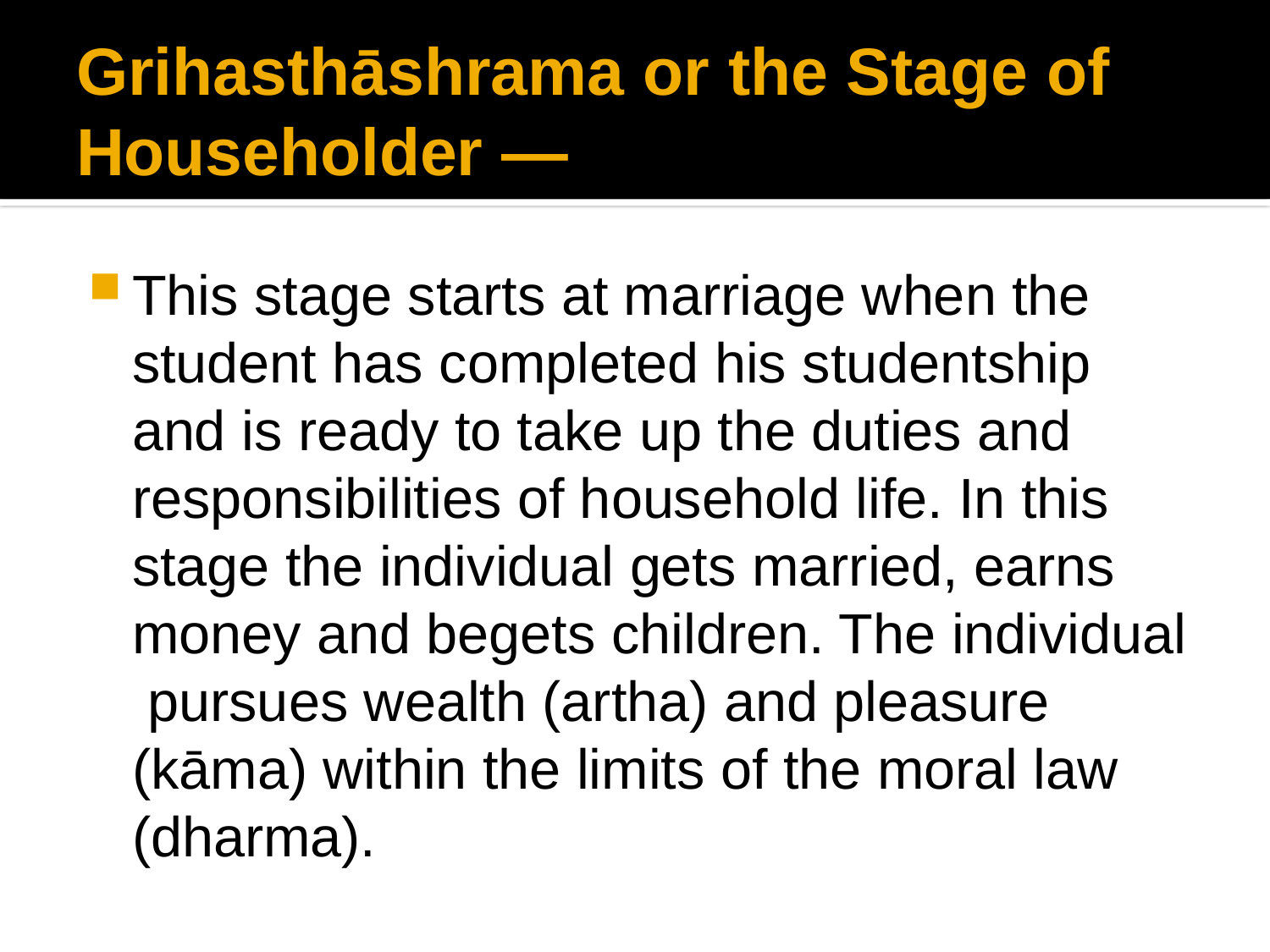

# Grihasthāshrama or the Stage of Householder —
This stage starts at marriage when the student has completed his studentship and is ready to take up the duties and responsibilities of household life. In this stage the individual gets married, earns money and begets children. The individual  pursues wealth (artha) and pleasure (kāma) within the limits of the moral law (dharma).